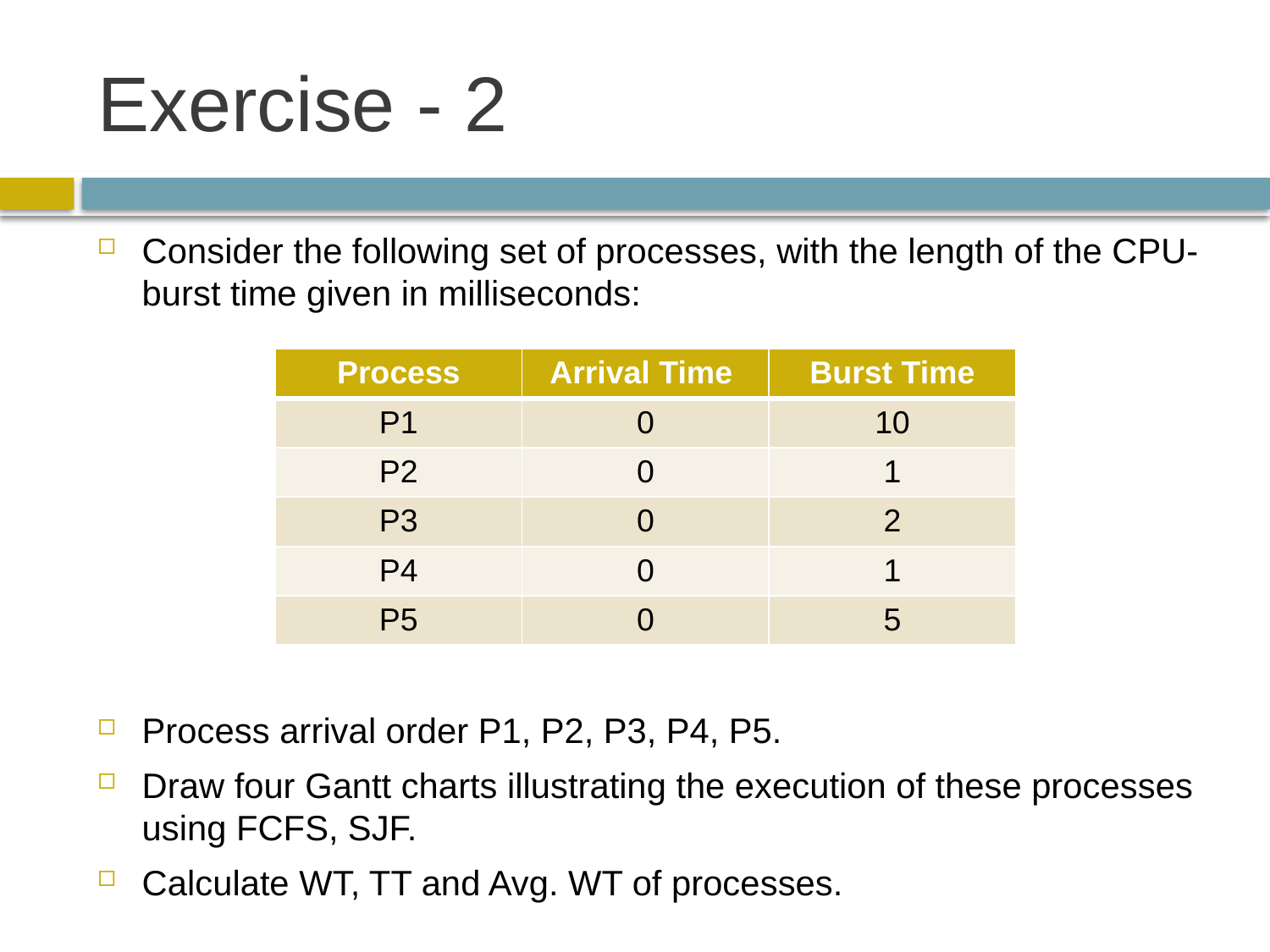

# Exercise - 2
Consider the following set of processes, with the length of the CPU-burst time given in milliseconds:

Process arrival order P1, P2, P3, P4, P5.
Draw four Gantt charts illustrating the execution of these processes using FCFS, SJF.
Calculate WT, TT and Avg. WT of processes.
| Process | Arrival Time | Burst Time |
| --- | --- | --- |
| P1 | 0 | 10 |
| P2 | 0 | 1 |
| P3 | 0 | 2 |
| P4 | 0 | 1 |
| P5 | 0 | 5 |